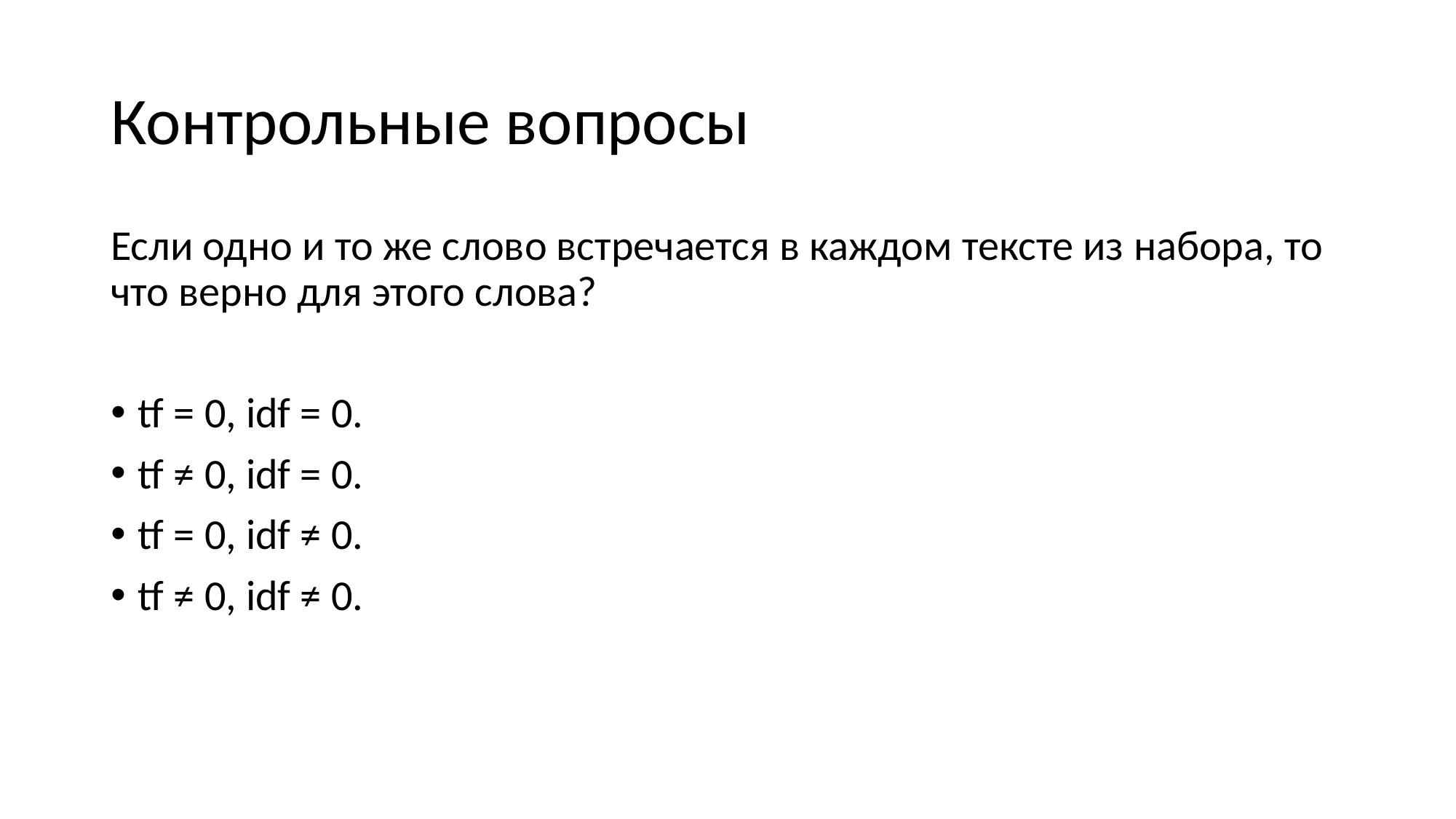

# Контрольные вопросы
Если одно и то же слово встречается в каждом тексте из набора, то что верно для этого слова?

tf = 0, idf = 0.
tf ≠ 0, idf = 0.
tf = 0, idf ≠ 0.
tf ≠ 0, idf ≠ 0.